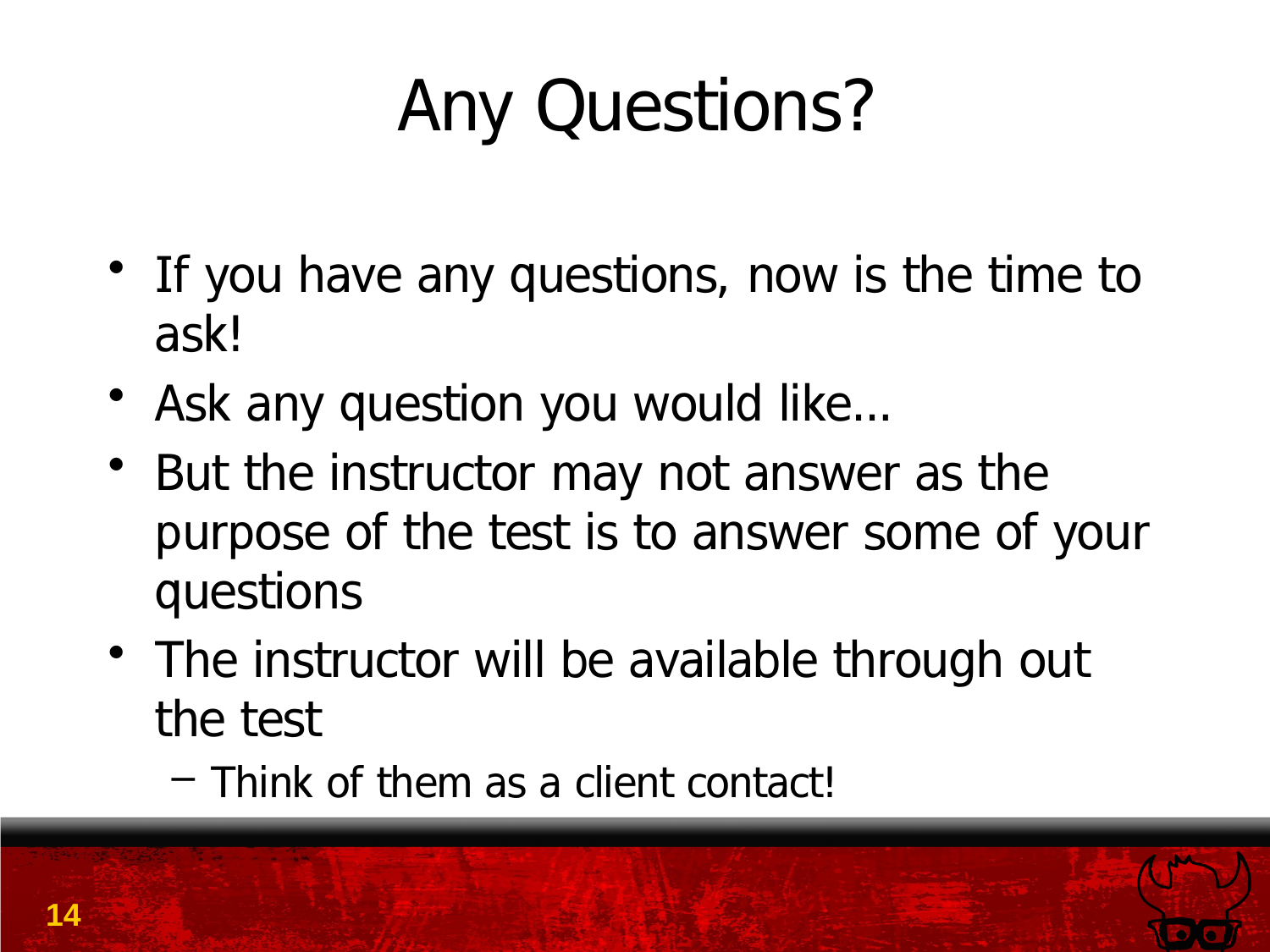

# Any Questions?
If you have any questions, now is the time to ask!
Ask any question you would like…
But the instructor may not answer as the purpose of the test is to answer some of your questions
The instructor will be available through out the test
Think of them as a client contact!